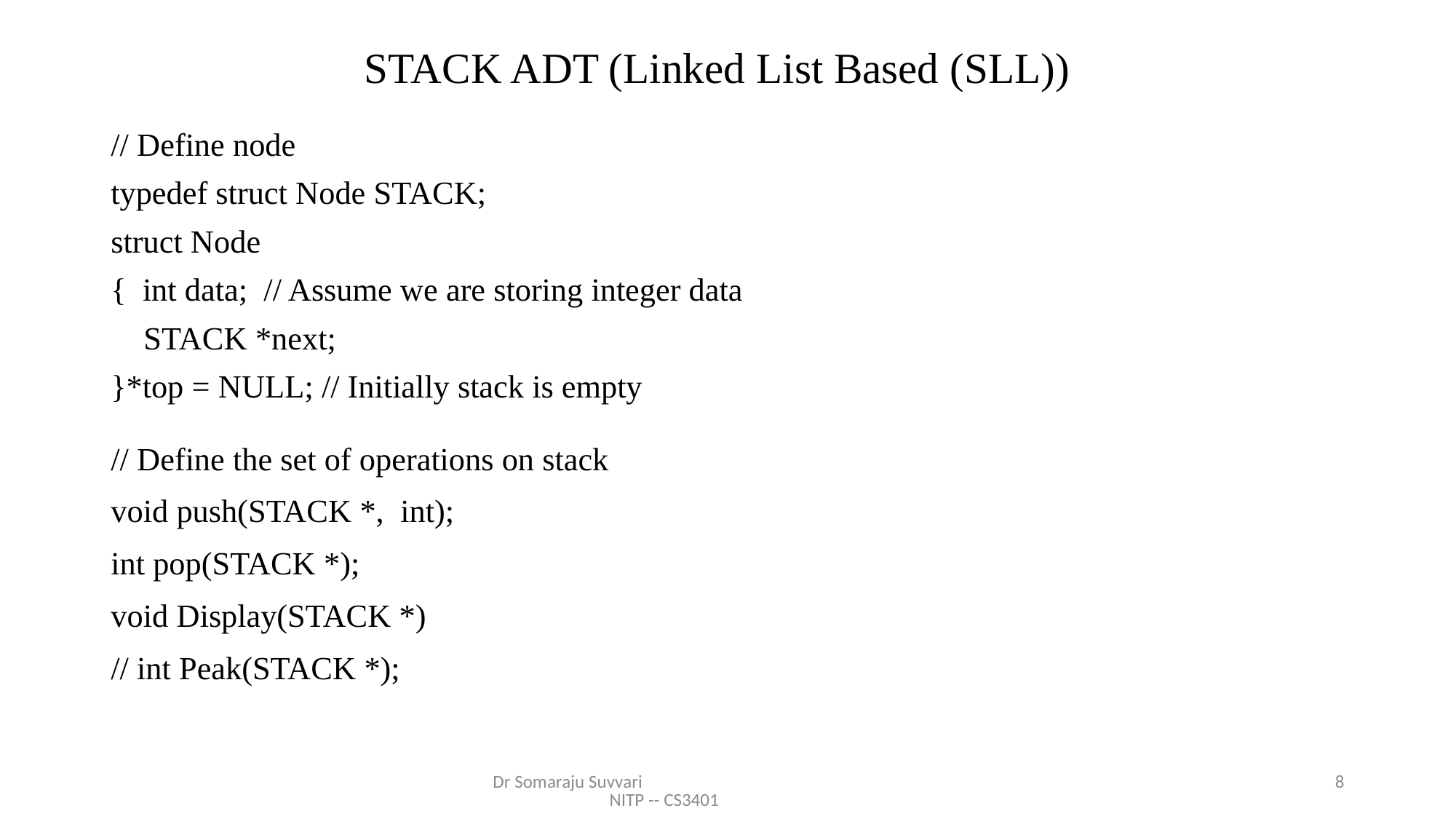

# STACK ADT (Linked List Based (SLL))
// Define node
typedef struct Node STACK;
struct Node
{  int data;  // Assume we are storing integer data
    STACK *next;
}*top = NULL; // Initially stack is empty
// Define the set of operations on stack
void push(STACK *,  int);
int pop(STACK *);
void Display(STACK *)
// int Peak(STACK *);
Dr Somaraju Suvvari                                                                                                        NITP -- CS3401
8